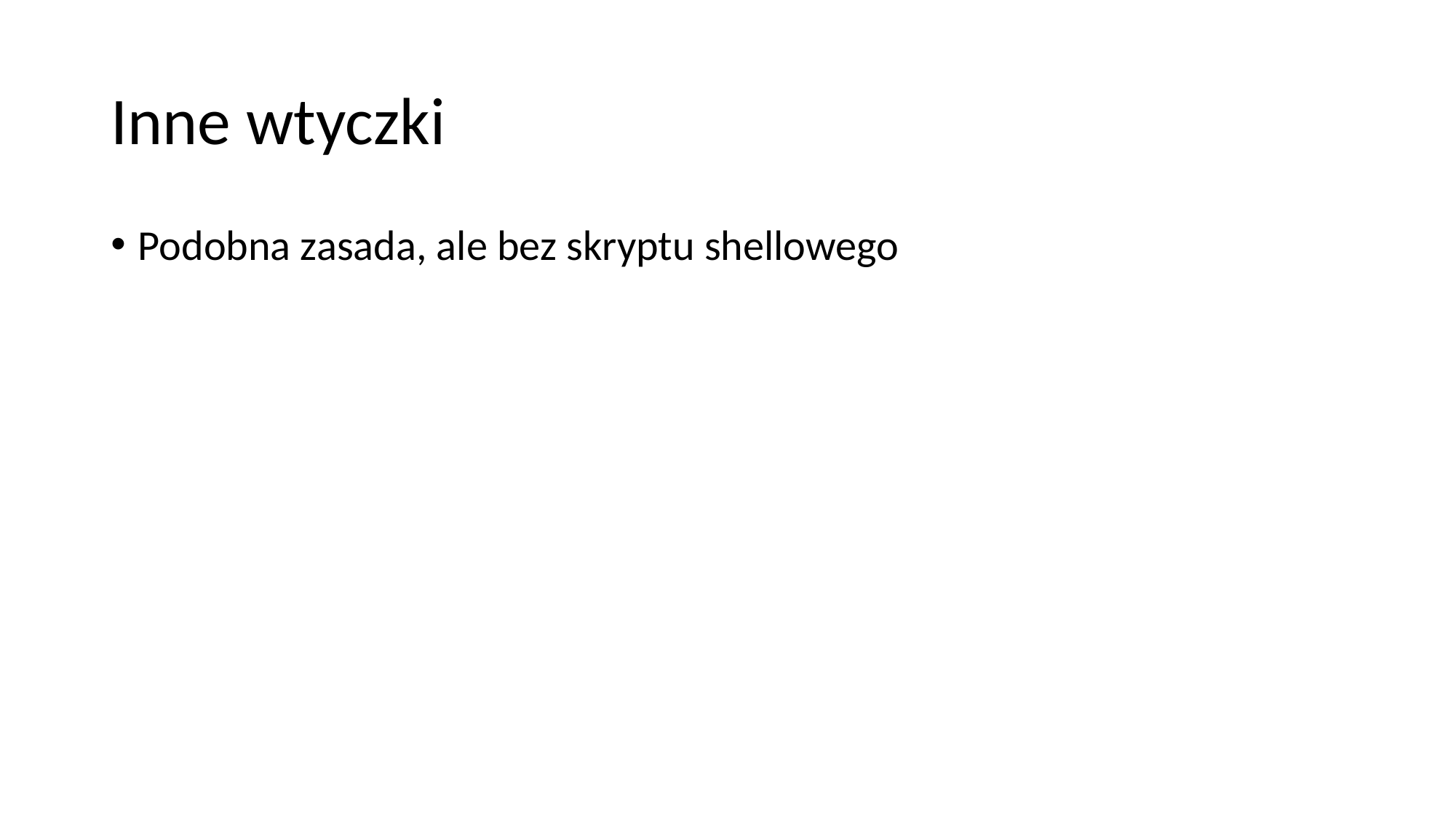

# Inne wtyczki
Podobna zasada, ale bez skryptu shellowego